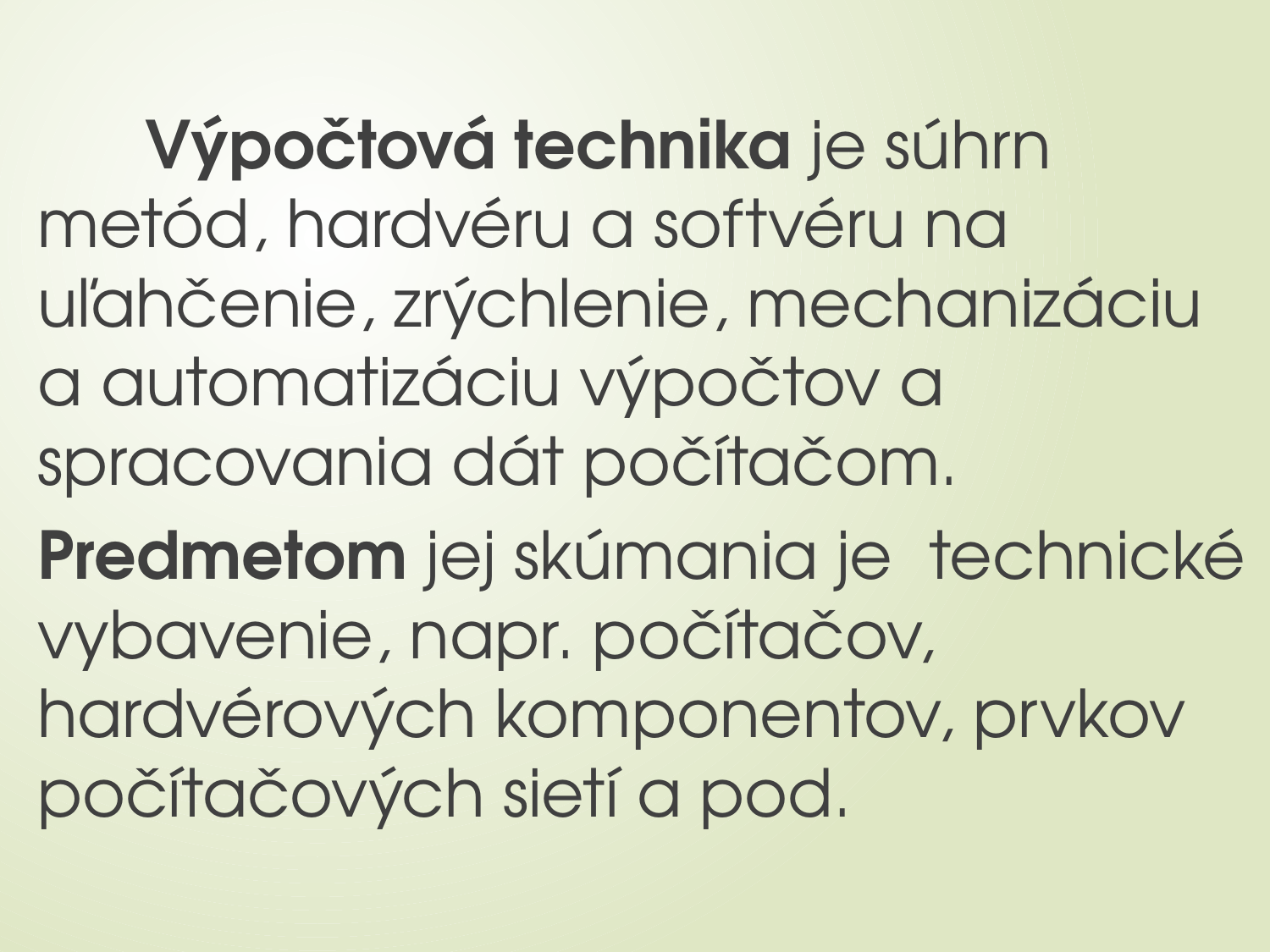

Výpočtová technika je súhrn metód, hardvéru a softvéru na uľahčenie, zrýchlenie, mechanizáciu a automatizáciu výpočtov a spracovania dát počítačom.
Predmetom jej skúmania je  technické vybavenie, napr. počítačov, hardvérových komponentov, prvkov počítačových sietí a pod.